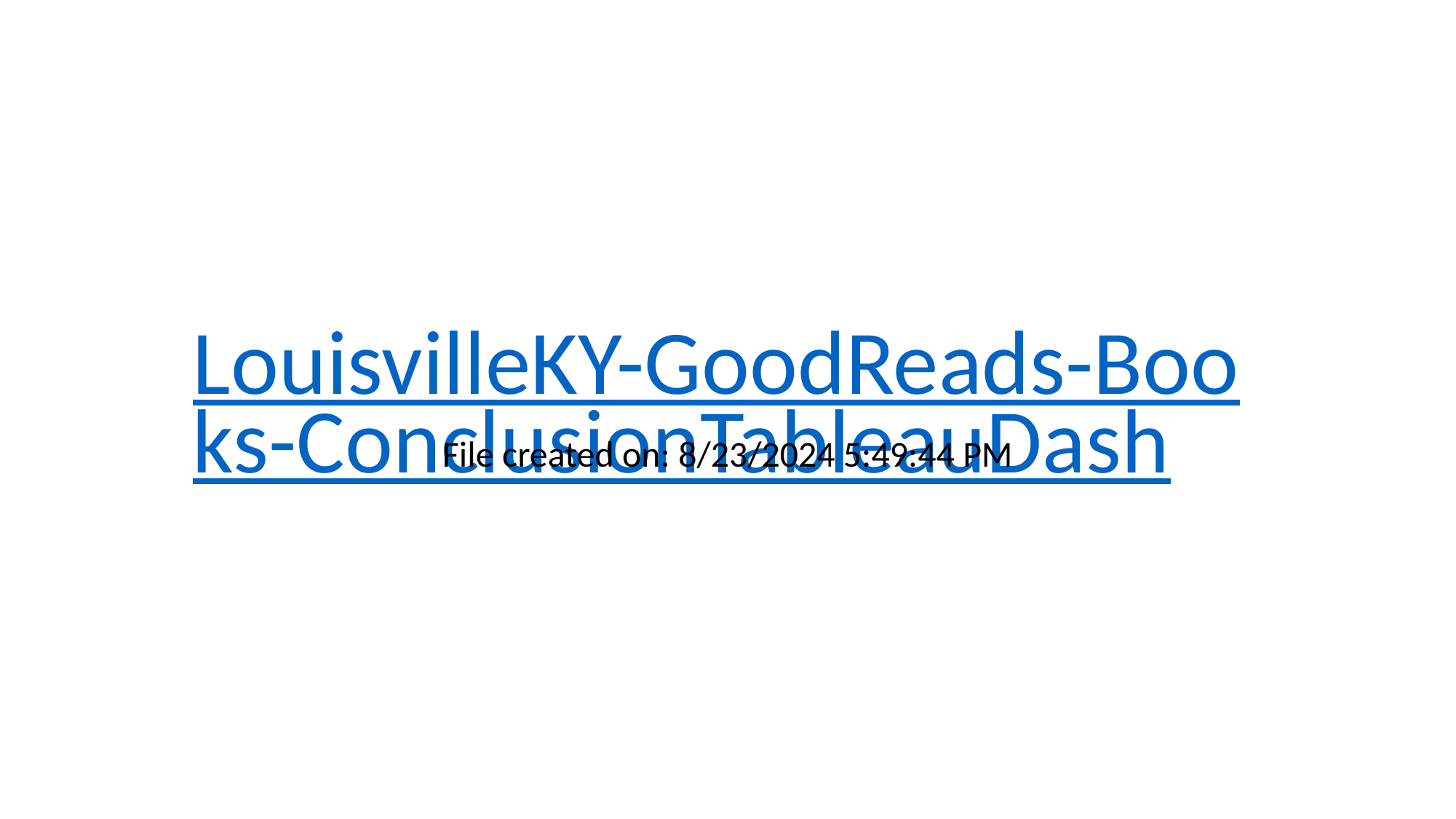

# LouisvilleKY-GoodReads-Books-ConclusionTableauDash
File created on: 8/23/2024 5:49:44 PM